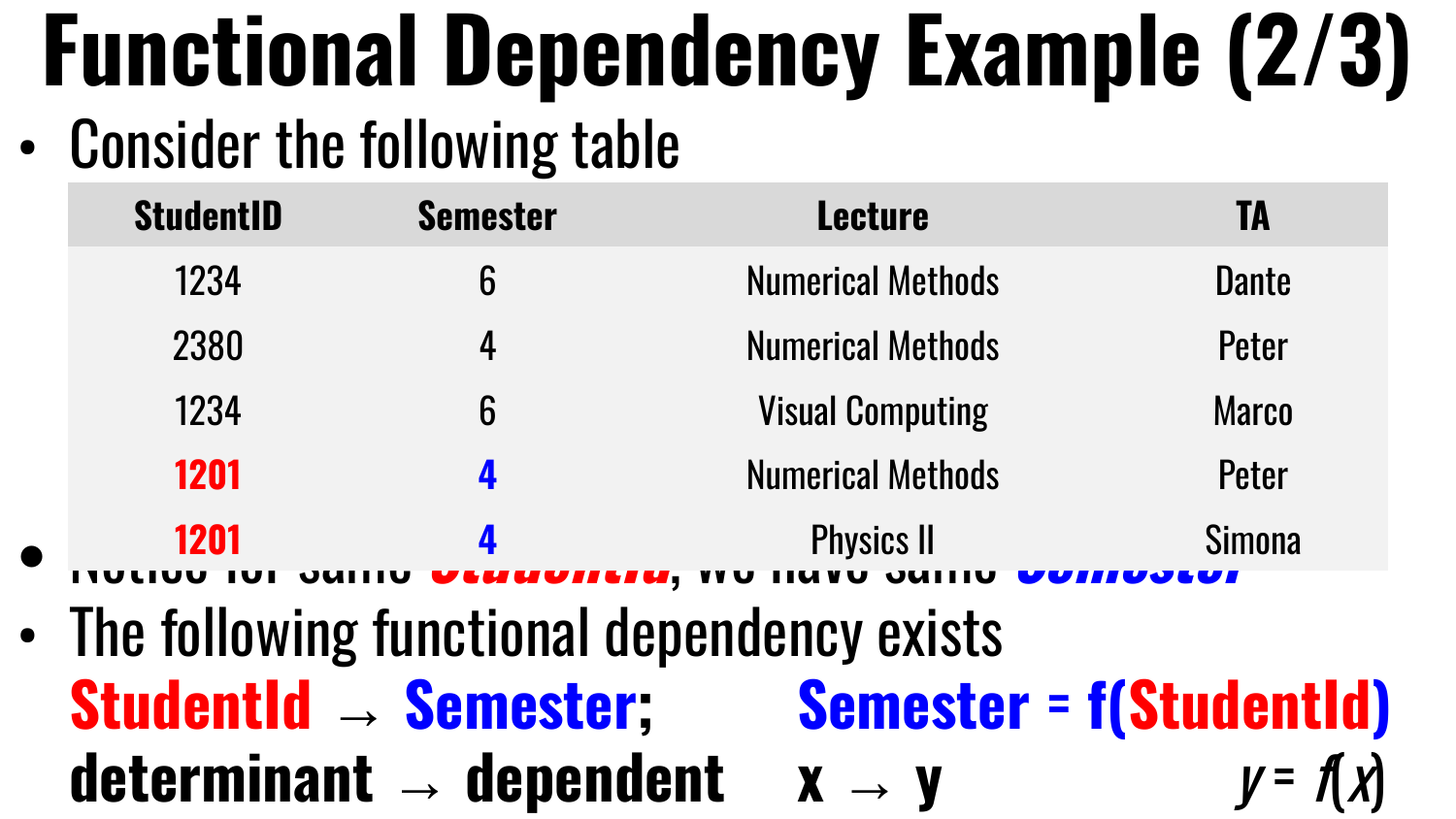

# Functional Dependency Example (2/3)
Consider the following table

Notice for same StudentId, we have same Semester
The following functional dependency exists
	StudentId → Semester;	Semester = f(StudentId)
	determinant → dependent	x → y		y = f(x)
| StudentID | Semester | Lecture | TA |
| --- | --- | --- | --- |
| 1234 | 6 | Numerical Methods | Dante |
| 2380 | 4 | Numerical Methods | Peter |
| 1234 | 6 | Visual Computing | Marco |
| 1201 | 4 | Numerical Methods | Peter |
| 1201 | 4 | Physics II | Simona |